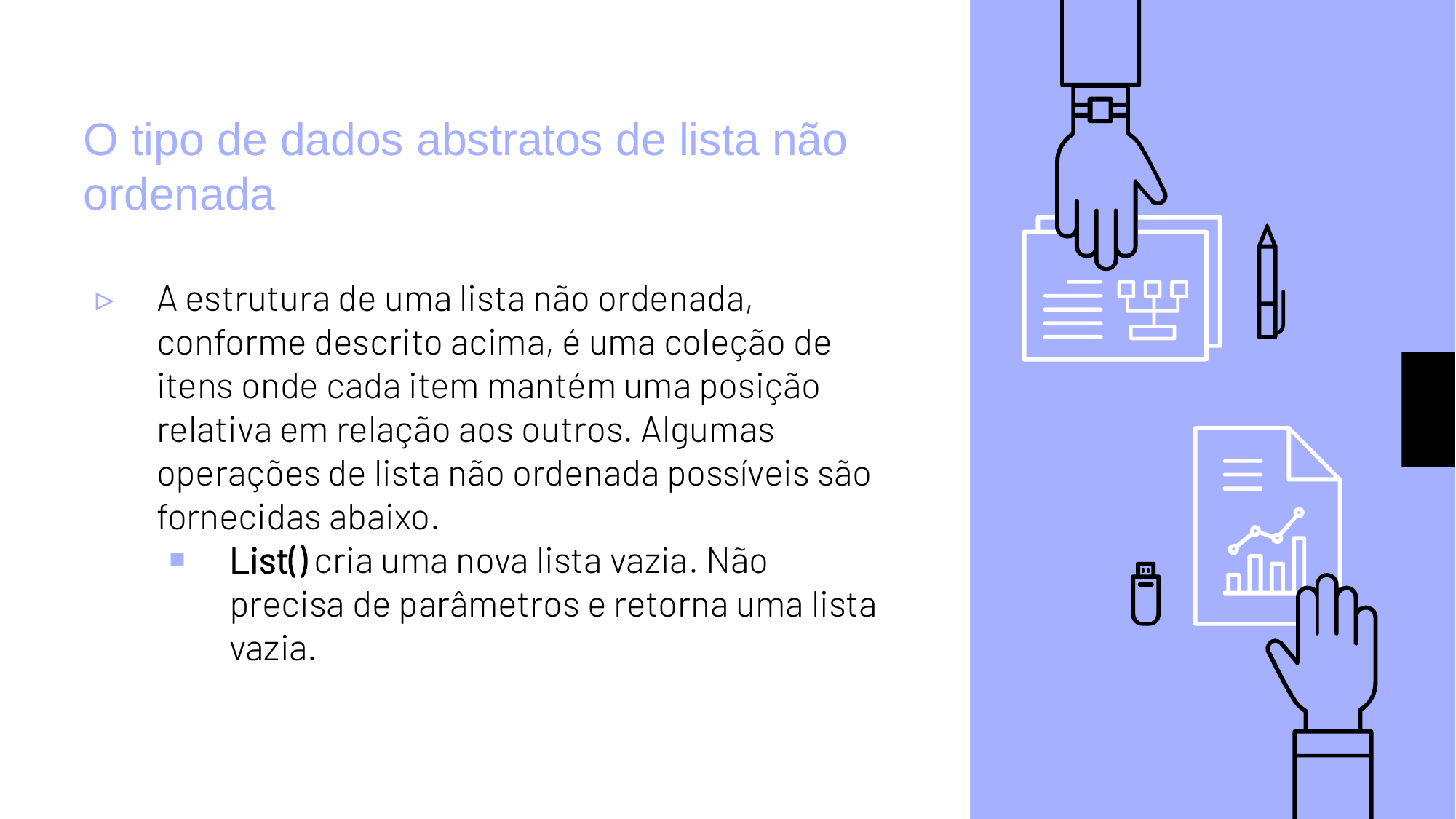

# O tipo de dados abstratos de lista não ordenada
A estrutura de uma lista não ordenada, conforme descrito acima, é uma coleção de itens onde cada item mantém uma posição relativa em relação aos outros. Algumas operações de lista não ordenada possíveis são fornecidas abaixo.
List() cria uma nova lista vazia. Não precisa de parâmetros e retorna uma lista vazia.